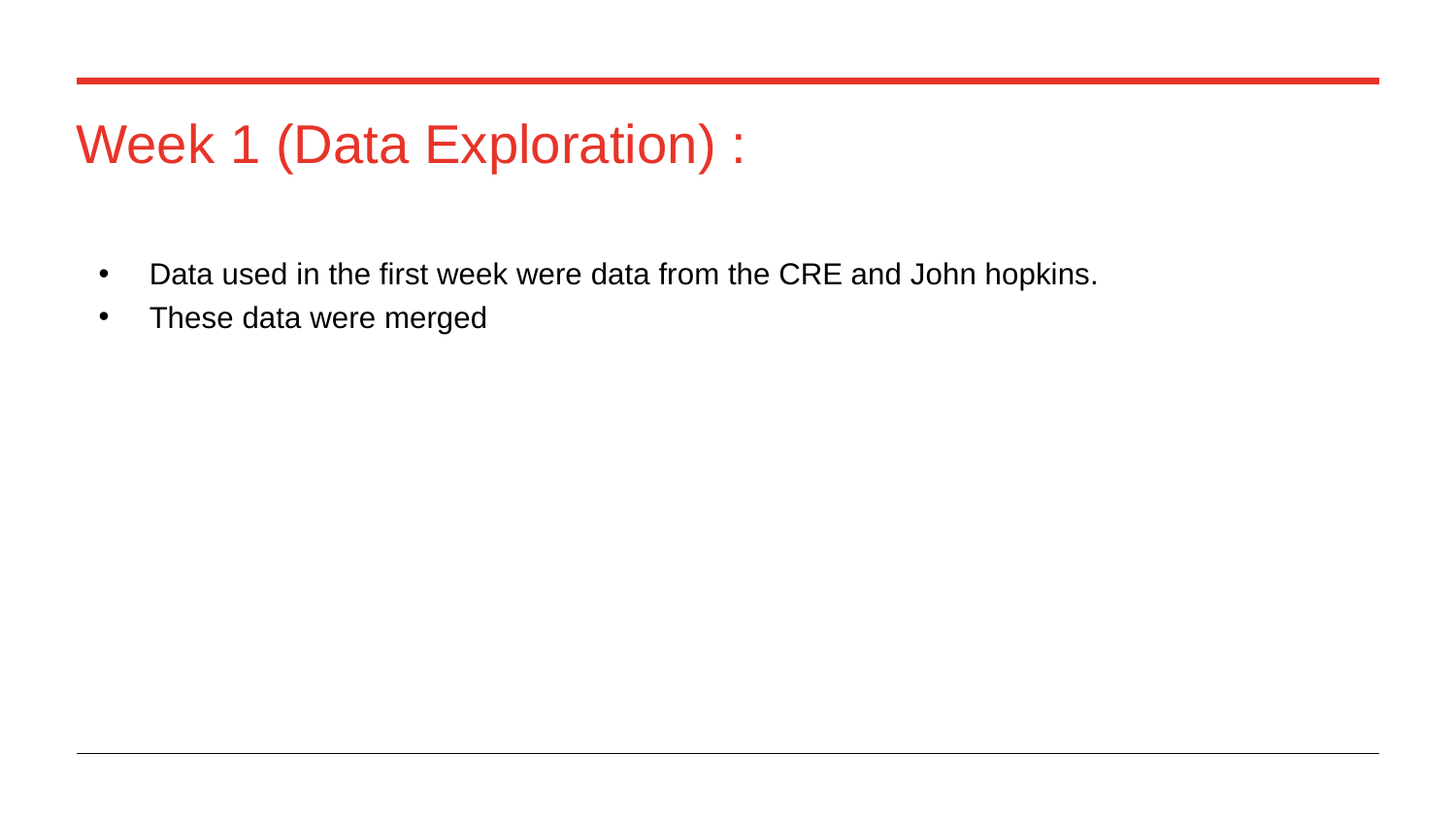

# Week 1 (Data Exploration) :
Data used in the first week were data from the CRE and John hopkins.
These data were merged